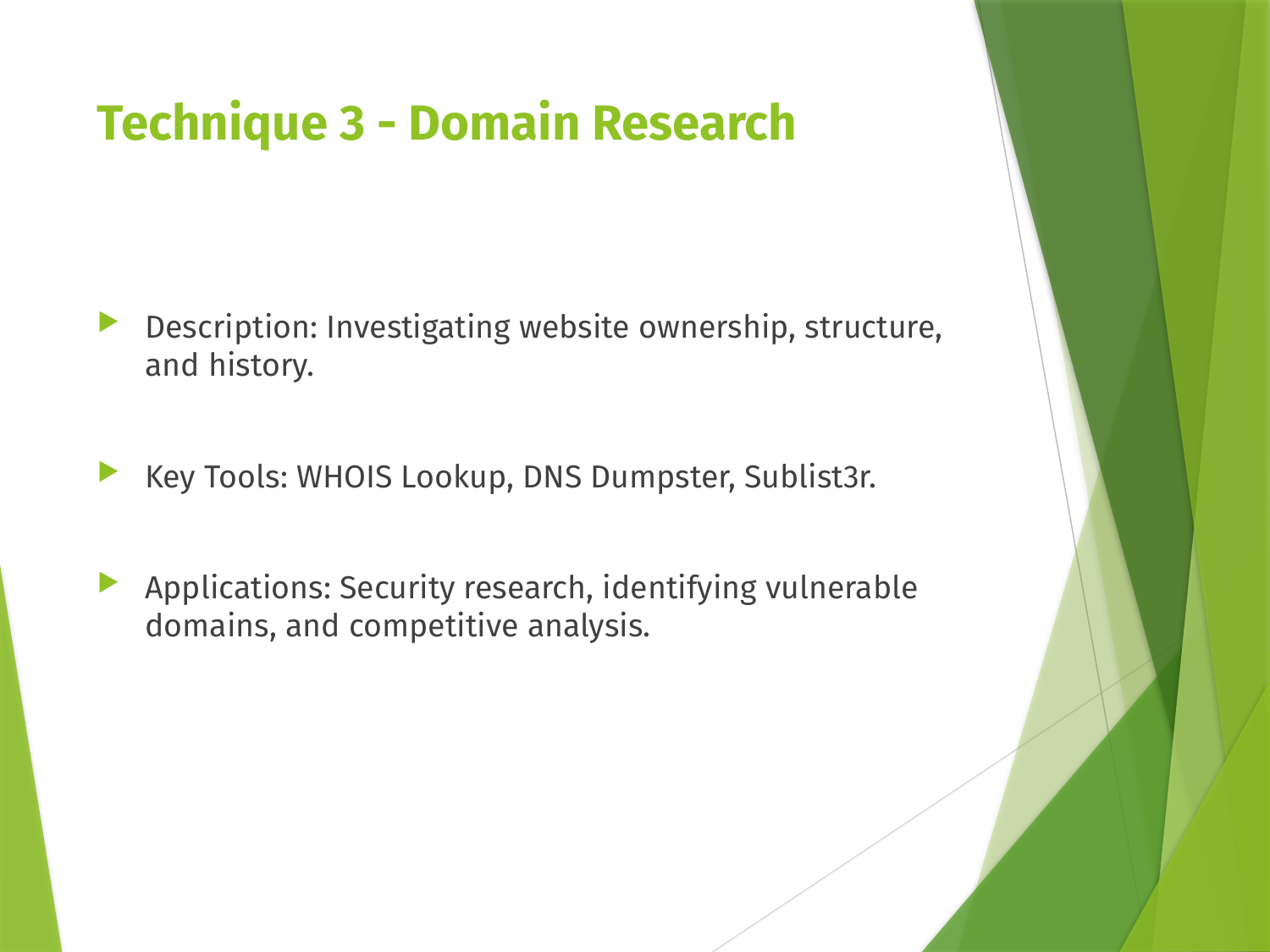

# Technique 3 - Domain Research
Description: Investigating website ownership, structure, and history.

Key Tools: WHOIS Lookup, DNS Dumpster, Sublist3r.

Applications: Security research, identifying vulnerable domains, and competitive analysis.